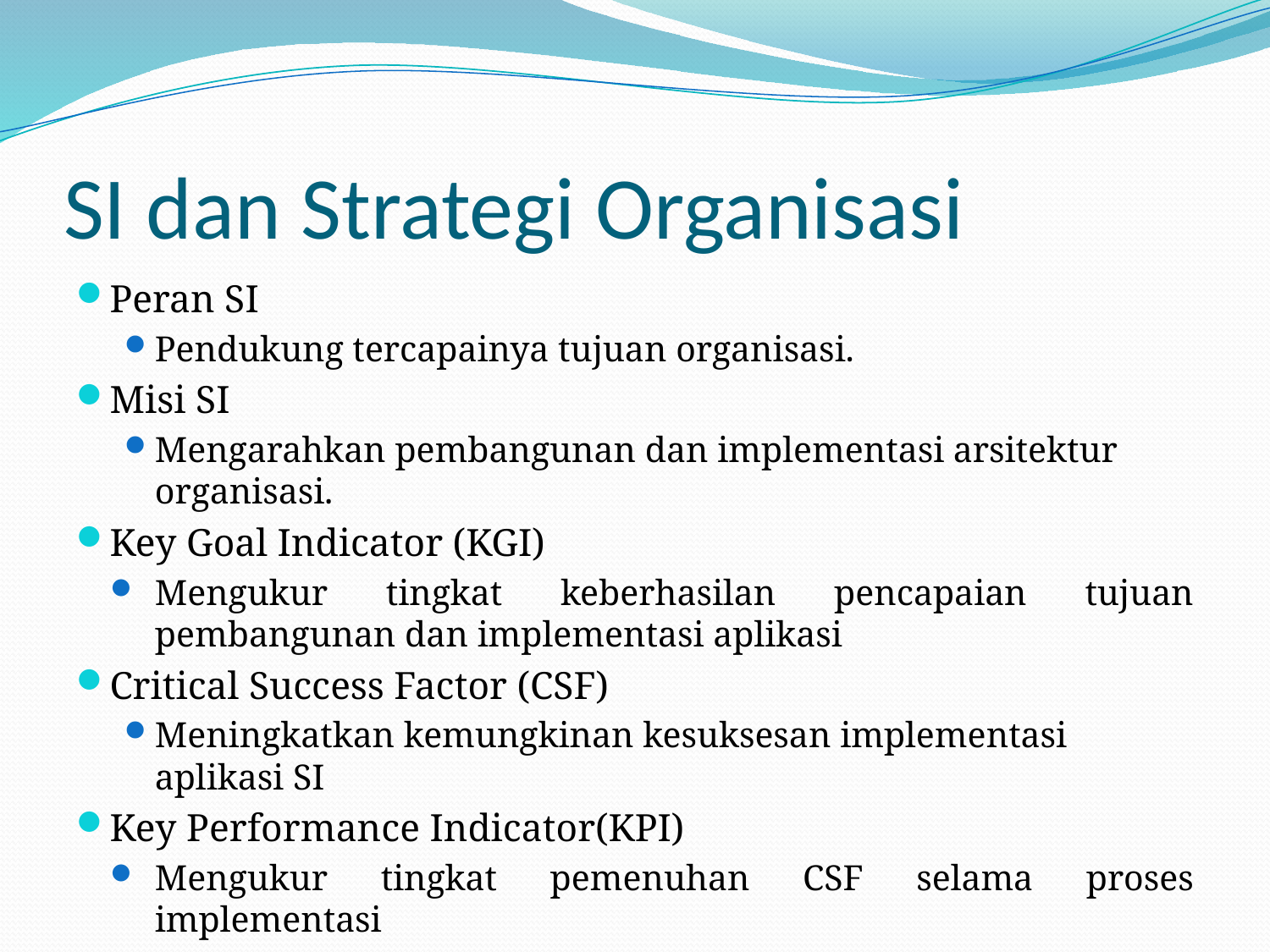

# SI dan Strategi Organisasi
Peran SI
Pendukung tercapainya tujuan organisasi.
Misi SI
Mengarahkan pembangunan dan implementasi arsitektur organisasi.
Key Goal Indicator (KGI)
Mengukur tingkat keberhasilan pencapaian tujuan pembangunan dan implementasi aplikasi
Critical Success Factor (CSF)
Meningkatkan kemungkinan kesuksesan implementasi aplikasi SI
Key Performance Indicator(KPI)
Mengukur tingkat pemenuhan CSF selama proses implementasi